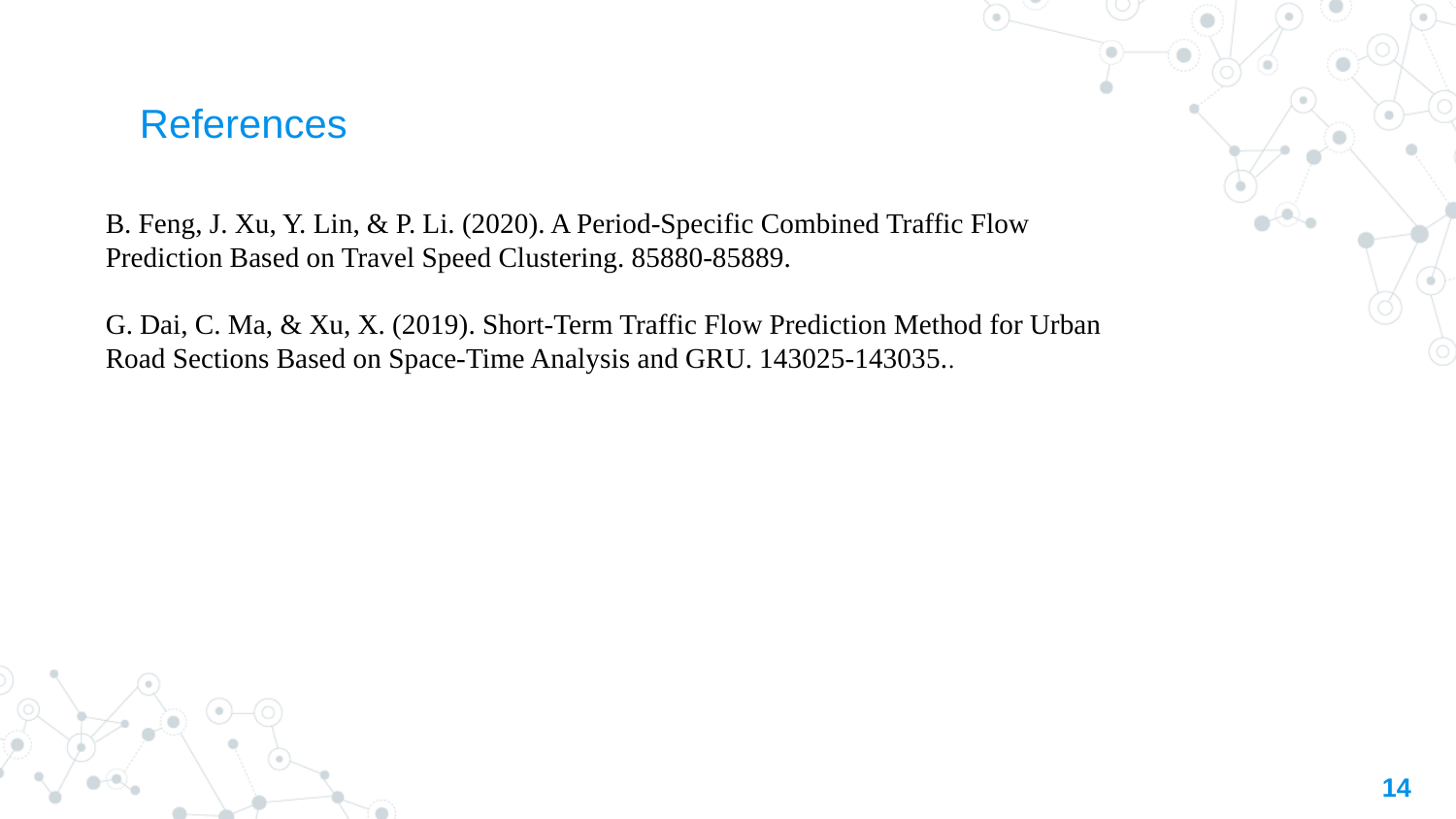

# References

B. Feng, J. Xu, Y. Lin, & P. Li. (2020). A Period-Specific Combined Traffic Flow Prediction Based on Travel Speed Clustering. 85880-85889.

G. Dai, C. Ma, & Xu, X. (2019). Short-Term Traffic Flow Prediction Method for Urban Road Sections Based on Space-Time Analysis and GRU. 143025-143035..
14